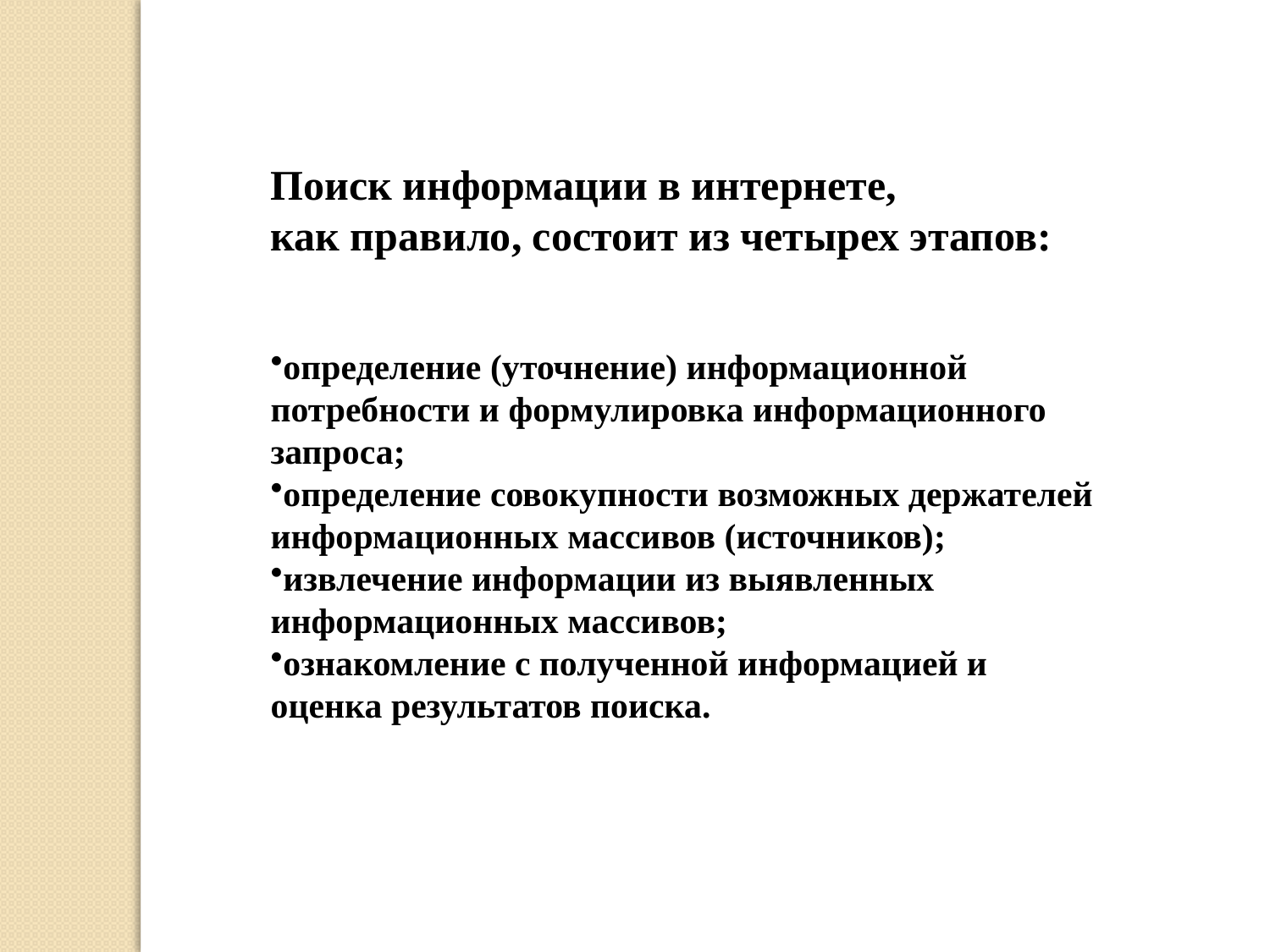

Поиск информации в интернете,
как правило, состоит из четырех этапов:

определение (уточнение) информационной потребности и формулировка информационного запроса;
определение совокупности возможных держателей информационных массивов (источников);
извлечение информации из выявленных информационных массивов;
ознакомление с полученной информацией и оценка результатов поиска.